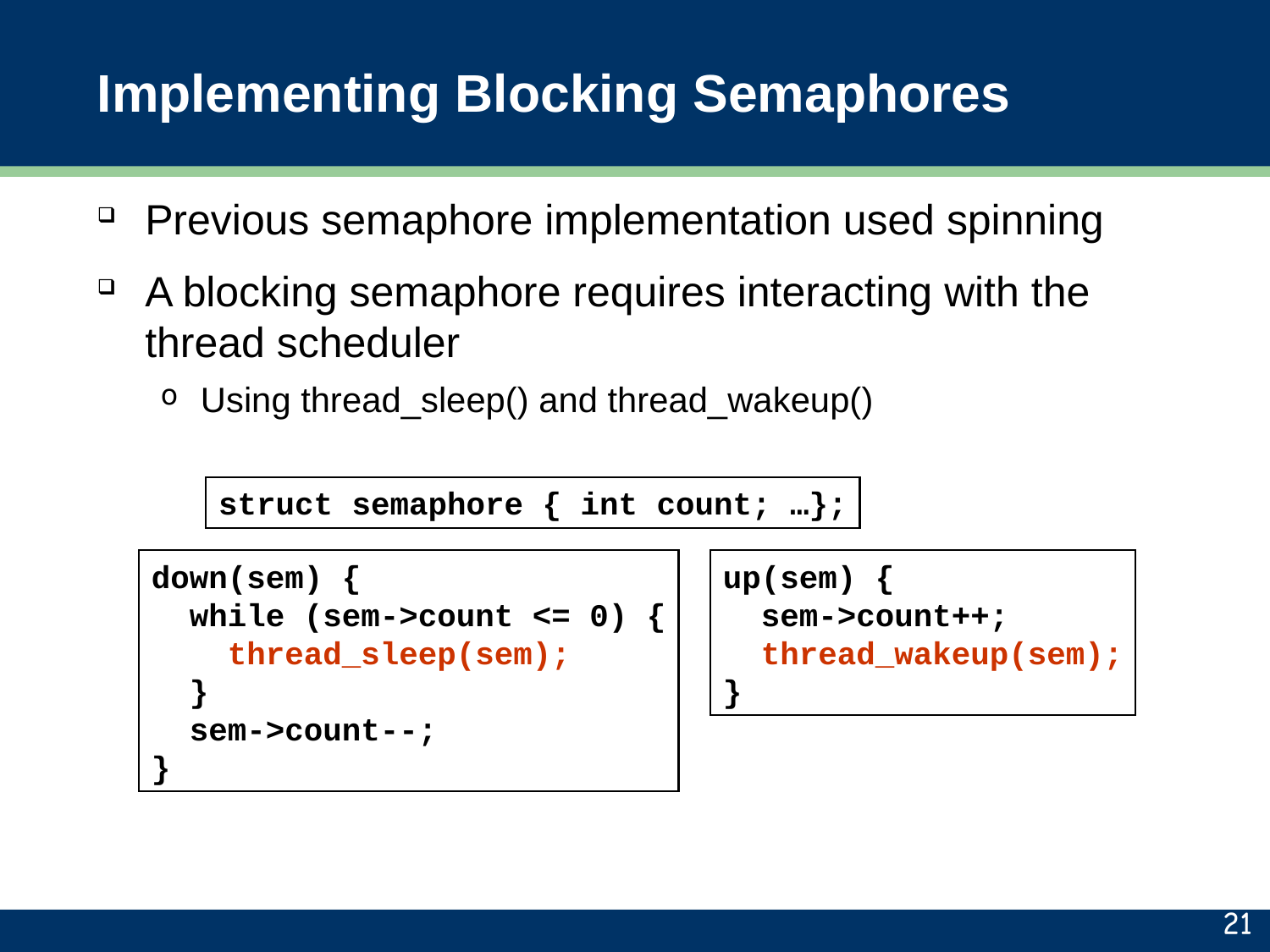

# Implementing Blocking Semaphores
Previous semaphore implementation used spinning
A blocking semaphore requires interacting with the thread scheduler
Using thread_sleep() and thread_wakeup()

struct semaphore { int count; …};
down(sem) {
  while (sem->count <= 0) {
    thread_sleep(sem);
  }
  sem->count--;
}
up(sem) {
  sem->count++;
  thread_wakeup(sem);
}
21